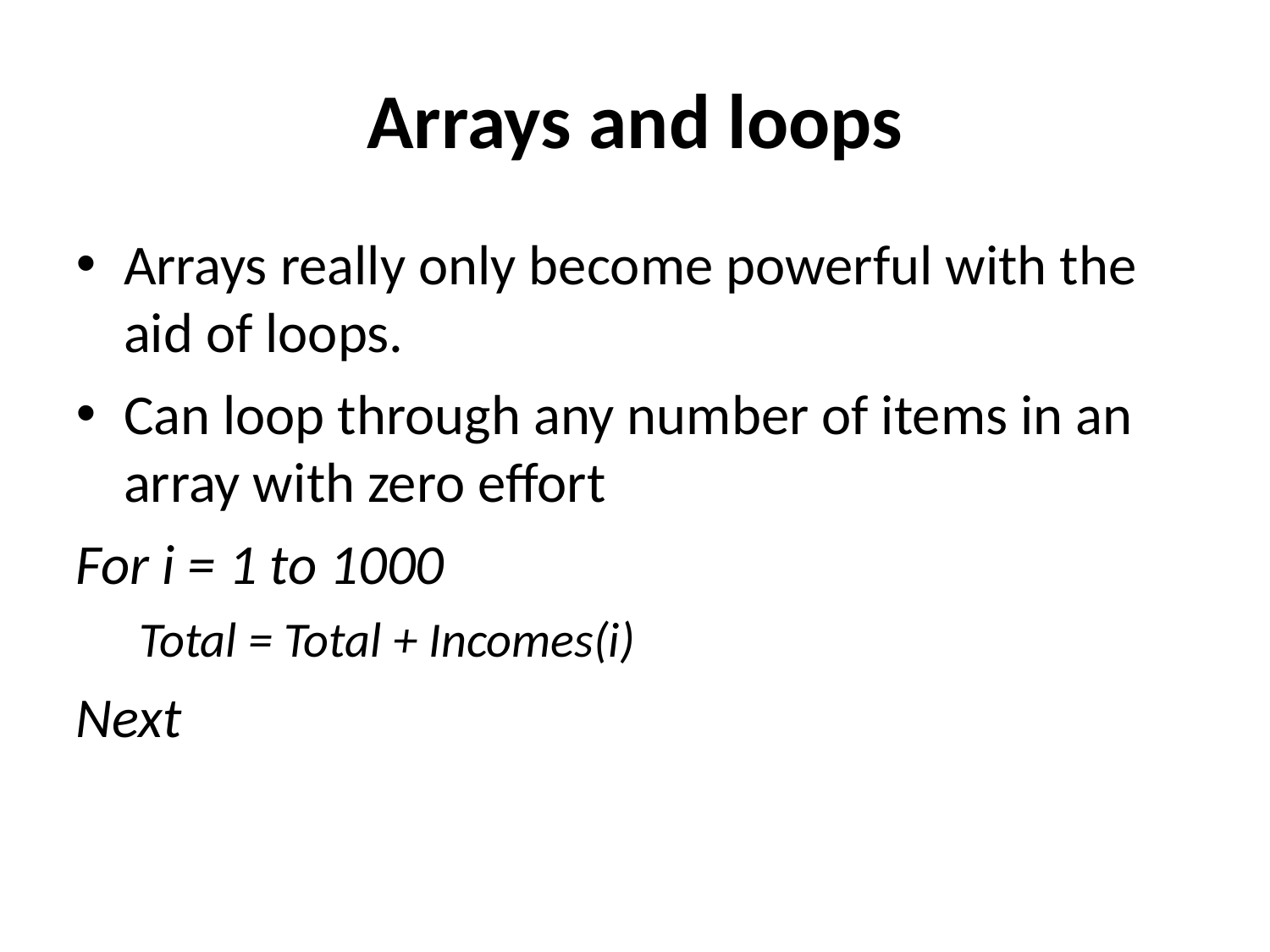

# Arrays and loops
Arrays really only become powerful with the aid of loops.
Can loop through any number of items in an array with zero effort
For i = 1 to 1000
Total = Total + Incomes(i)
Next